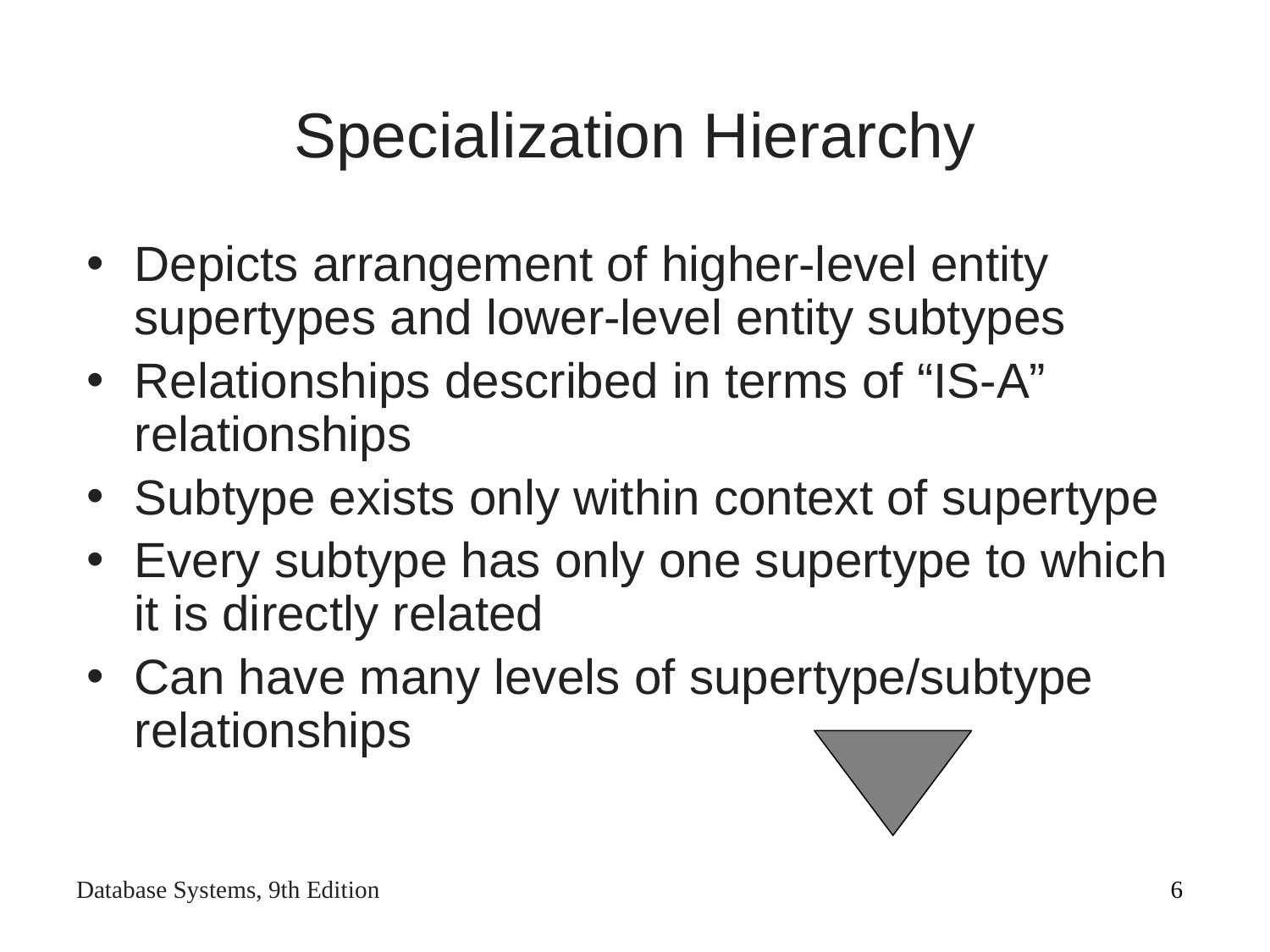

# Specialization Hierarchy
Depicts arrangement of higher-level entity supertypes and lower-level entity subtypes
Relationships described in terms of “IS-A” relationships
Subtype exists only within context of supertype
Every subtype has only one supertype to which it is directly related
Can have many levels of supertype/subtype relationships

6
Database Systems, 9th Edition